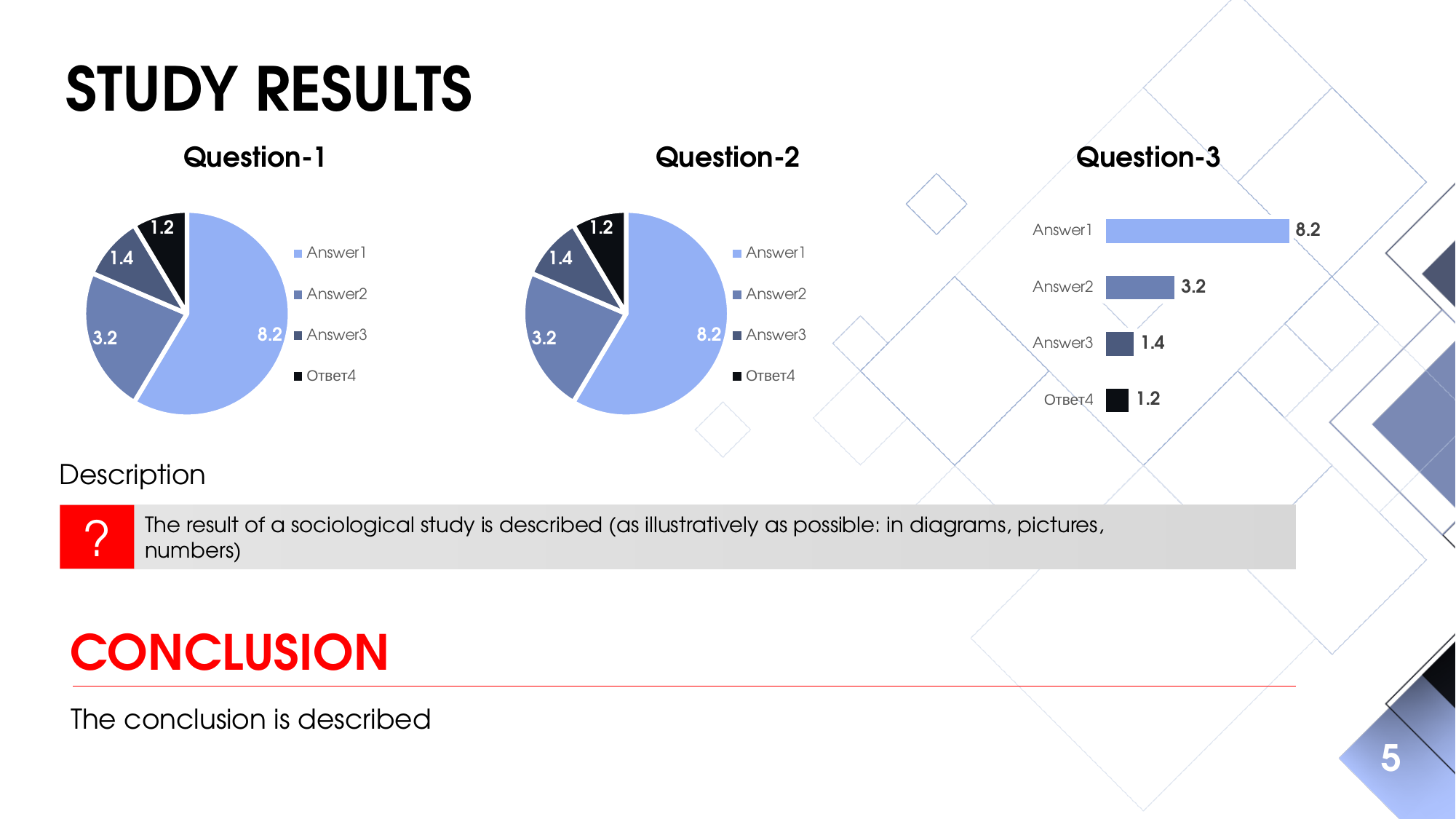

STUDY RESULTS
Question-1
Question-2
Question-3

### Chart

| Category | Столбец1 |
|---|---|
| Answer1 | 8.2 |
| Answer2 | 3.2 |
| Answer3 | 1.4 |
| Ответ4 | 1.2 |

### Chart

| Category | Столбец1 |
|---|---|
| Answer1 | 8.2 |
| Answer2 | 3.2 |
| Answer3 | 1.4 |
| Ответ4 | 1.2 |

### Chart

| Category | Столбец1 |
|---|---|
| Answer1 | 8.2 |
| Answer2 | 3.2 |
| Answer3 | 1.4 |
| Ответ4 | 1.2 |
Description

?
The result of a sociological study is described (as illustratively as possible: in diagrams, pictures, numbers)
CONCLUSION
The conclusion is described

5